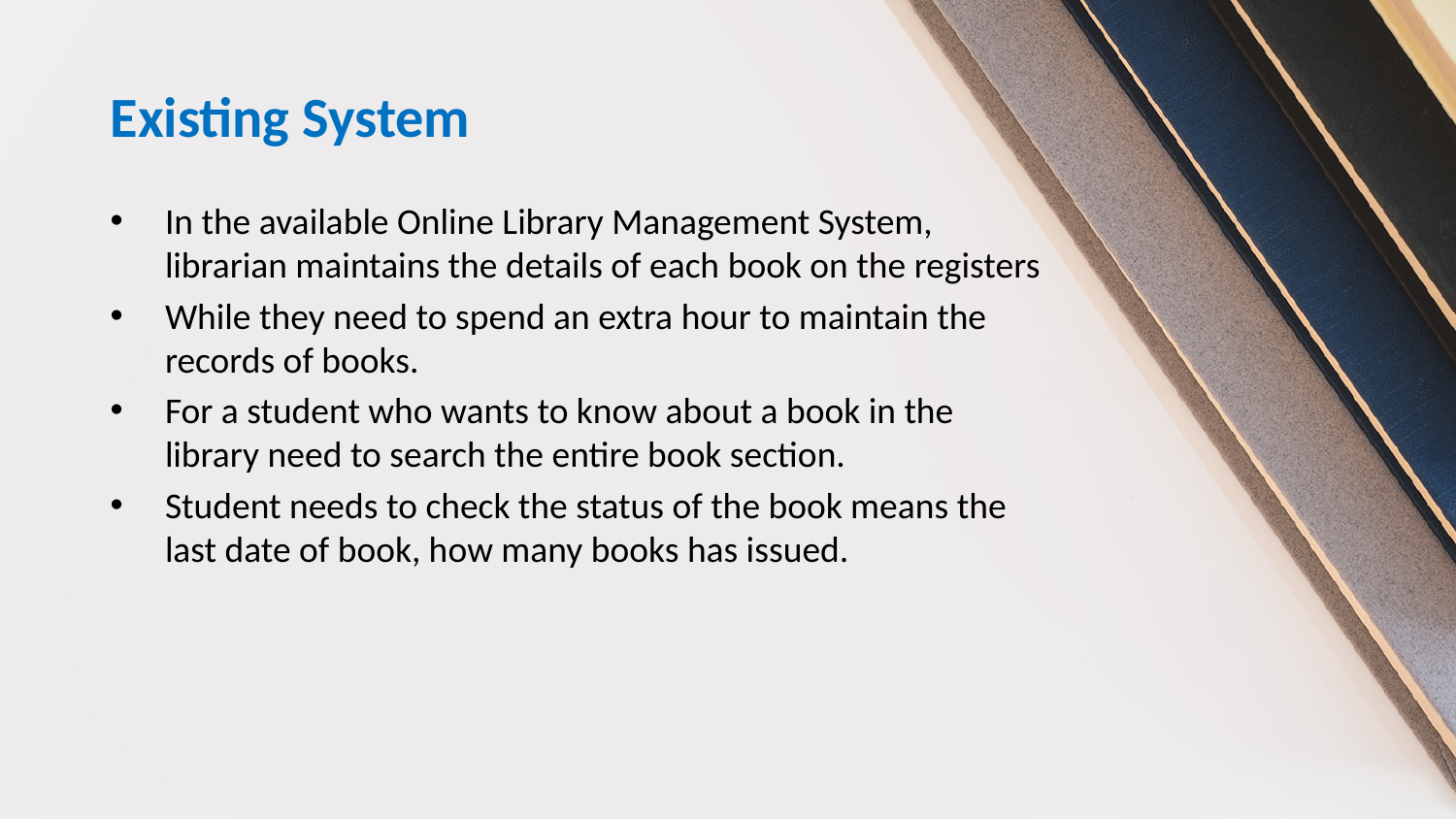

# Existing System
In the available Online Library Management System, librarian maintains the details of each book on the registers
While they need to spend an extra hour to maintain the records of books.
For a student who wants to know about a book in the library need to search the entire book section.
Student needs to check the status of the book means the last date of book, how many books has issued.